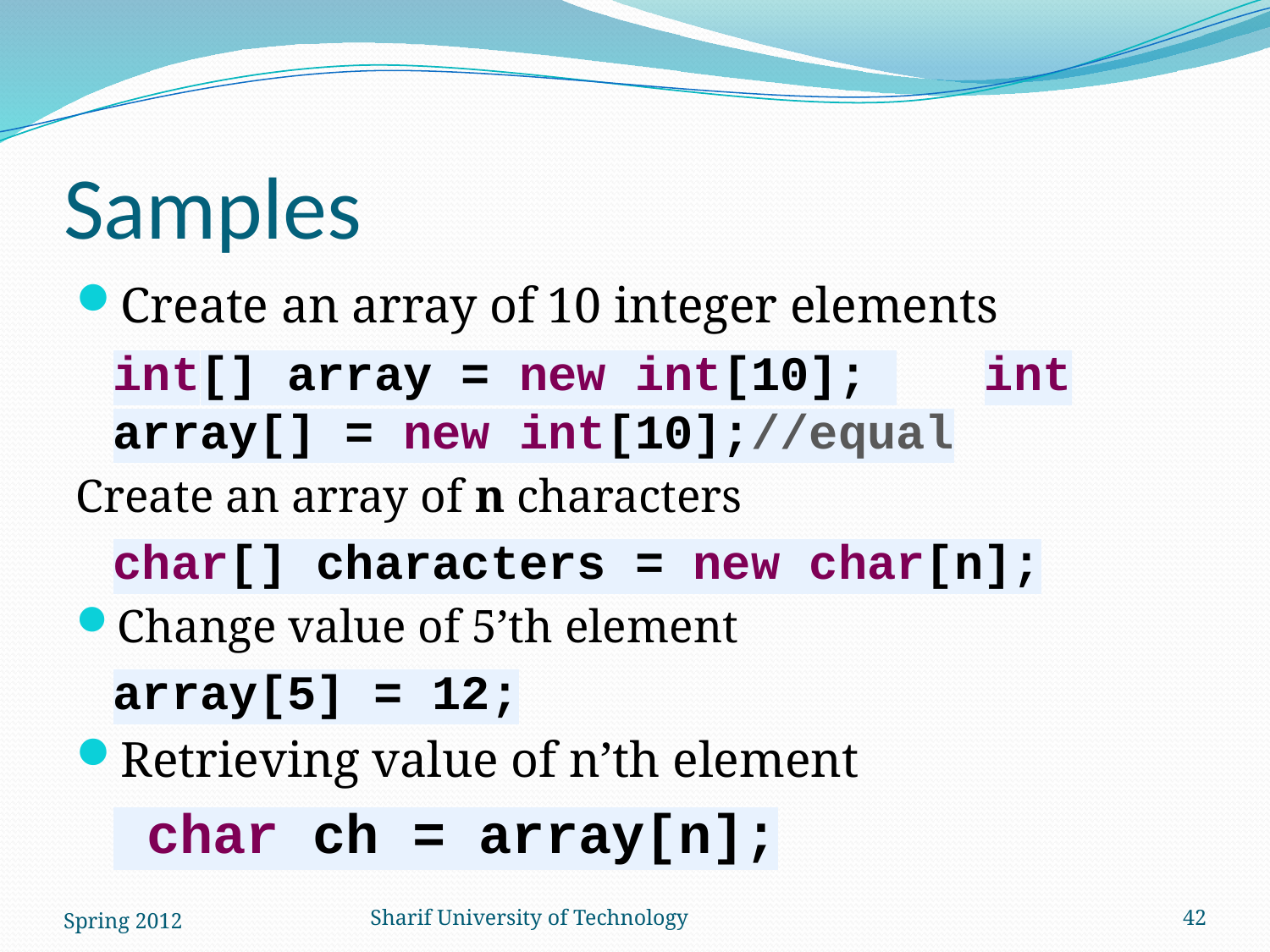

# Samples
Create an array of 10 integer elements
		int[] array = new int[10]; 		int array[] = new int[10];//equal
Create an array of n characters
		char[] characters = new char[n];
Change value of 5’th element
		array[5] = 12;
Retrieving value of n’th element
		 char ch = array[n];

Spring 2012
Sharif University of Technology
42